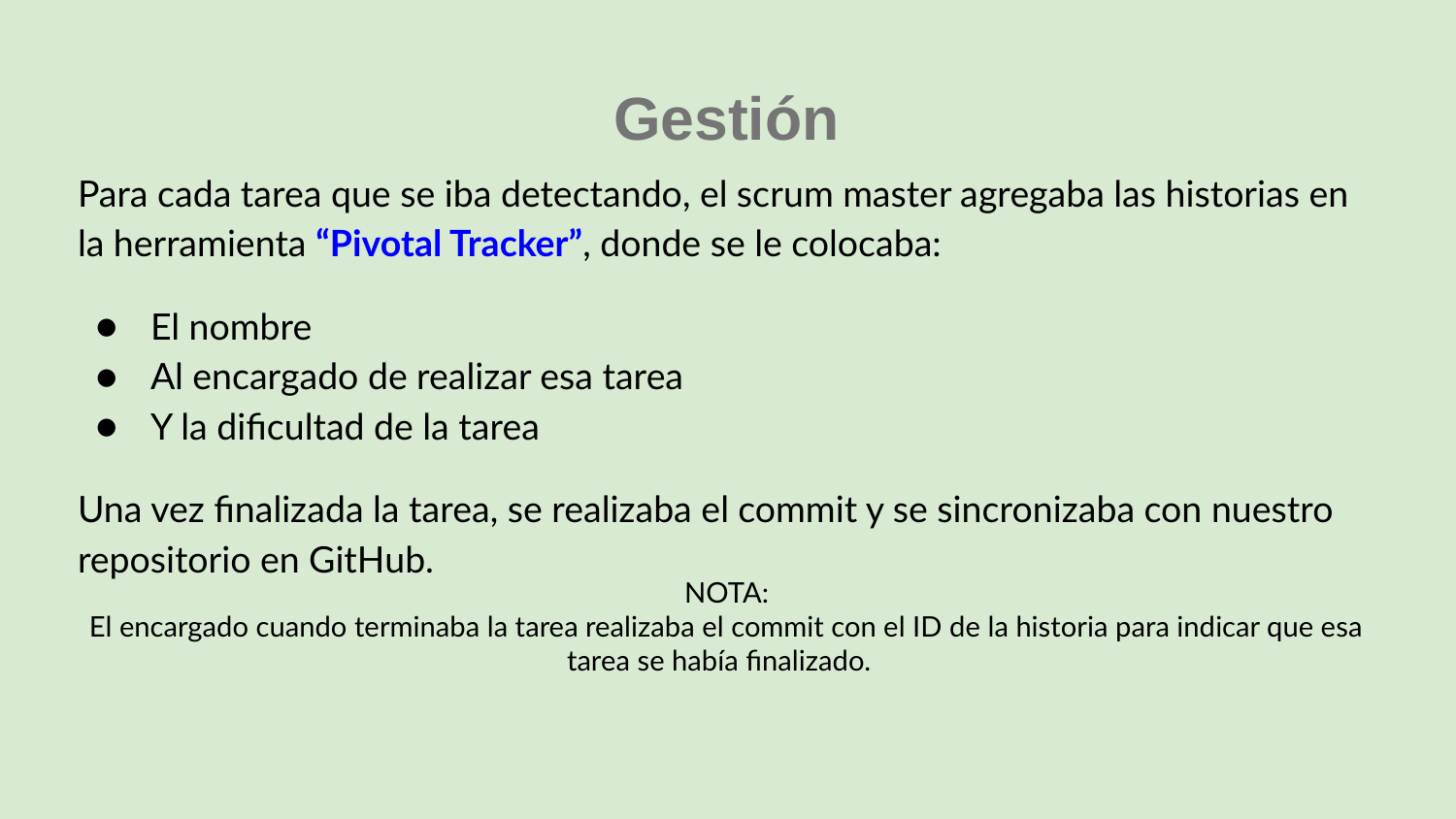

# Gestión
Para cada tarea que se iba detectando, el scrum master agregaba las historias en la herramienta “Pivotal Tracker”, donde se le colocaba:
El nombre
Al encargado de realizar esa tarea
Y la dificultad de la tarea
Una vez finalizada la tarea, se realizaba el commit y se sincronizaba con nuestro repositorio en GitHub.
NOTA:
El encargado cuando terminaba la tarea realizaba el commit con el ID de la historia para indicar que esa tarea se había finalizado.